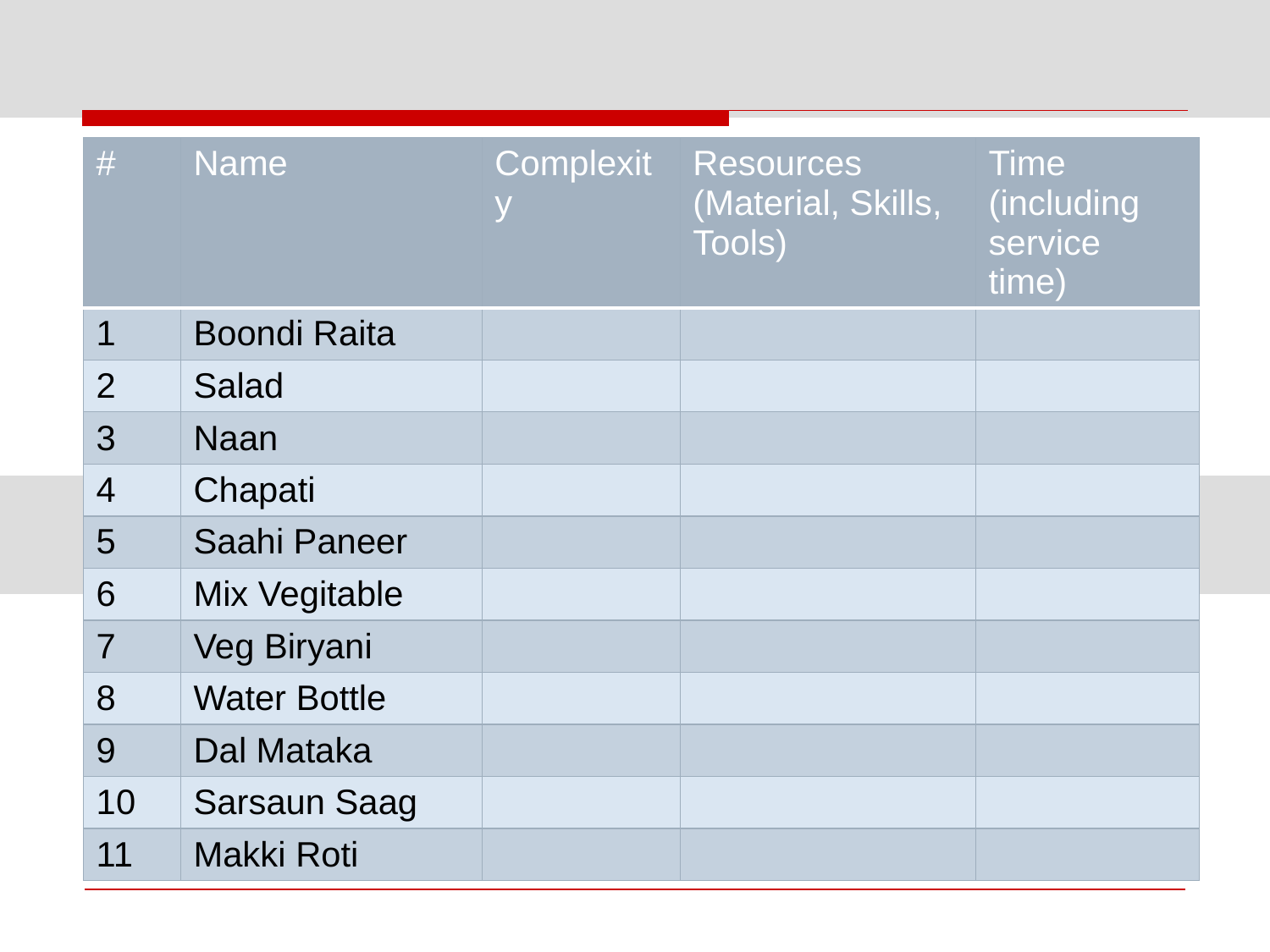

#
| # | Name | Complexity | Resources (Material, Skills, Tools) | Time (including service time) |
| --- | --- | --- | --- | --- |
| 1 | Boondi Raita |  |  |  |
| 2 | Salad |  |  |  |
| 3 | Naan |  |  |  |
| 4 | Chapati |  |  |  |
| 5 | Saahi Paneer |  |  |  |
| 6 | Mix Vegitable |  |  |  |
| 7 | Veg Biryani |  |  |  |
| 8 | Water Bottle |  |  |  |
| 9 | Dal Mataka |  |  |  |
| 10 | Sarsaun Saag |  |  |  |
| 11 | Makki Roti |  |  |  |